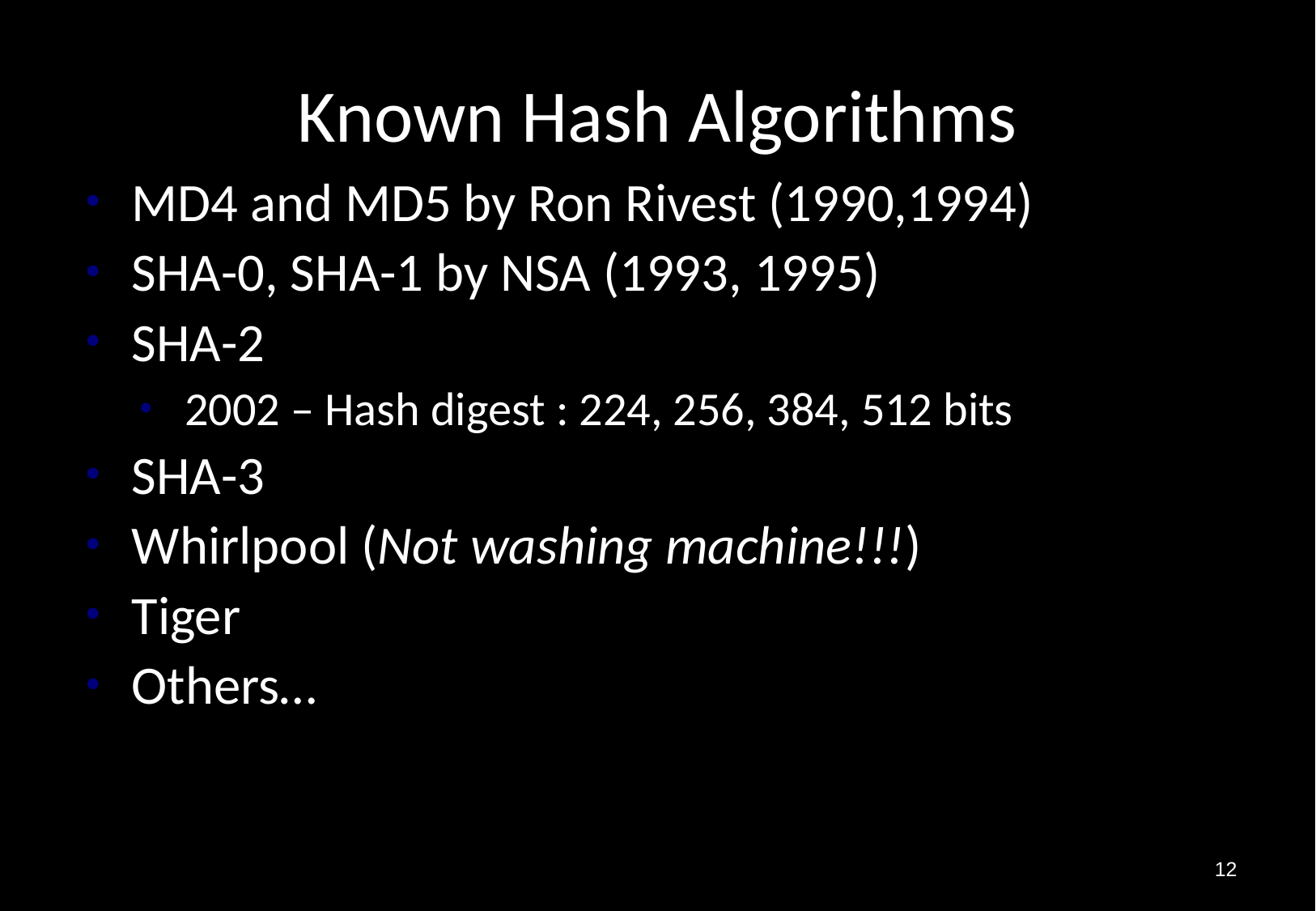

# Known Hash Algorithms
MD4 and MD5 by Ron Rivest (1990,1994)
SHA-0, SHA-1 by NSA (1993, 1995)
SHA-2
2002 – Hash digest : 224, 256, 384, 512 bits
SHA-3
Whirlpool (Not washing machine!!!)
Tiger
Others…
12